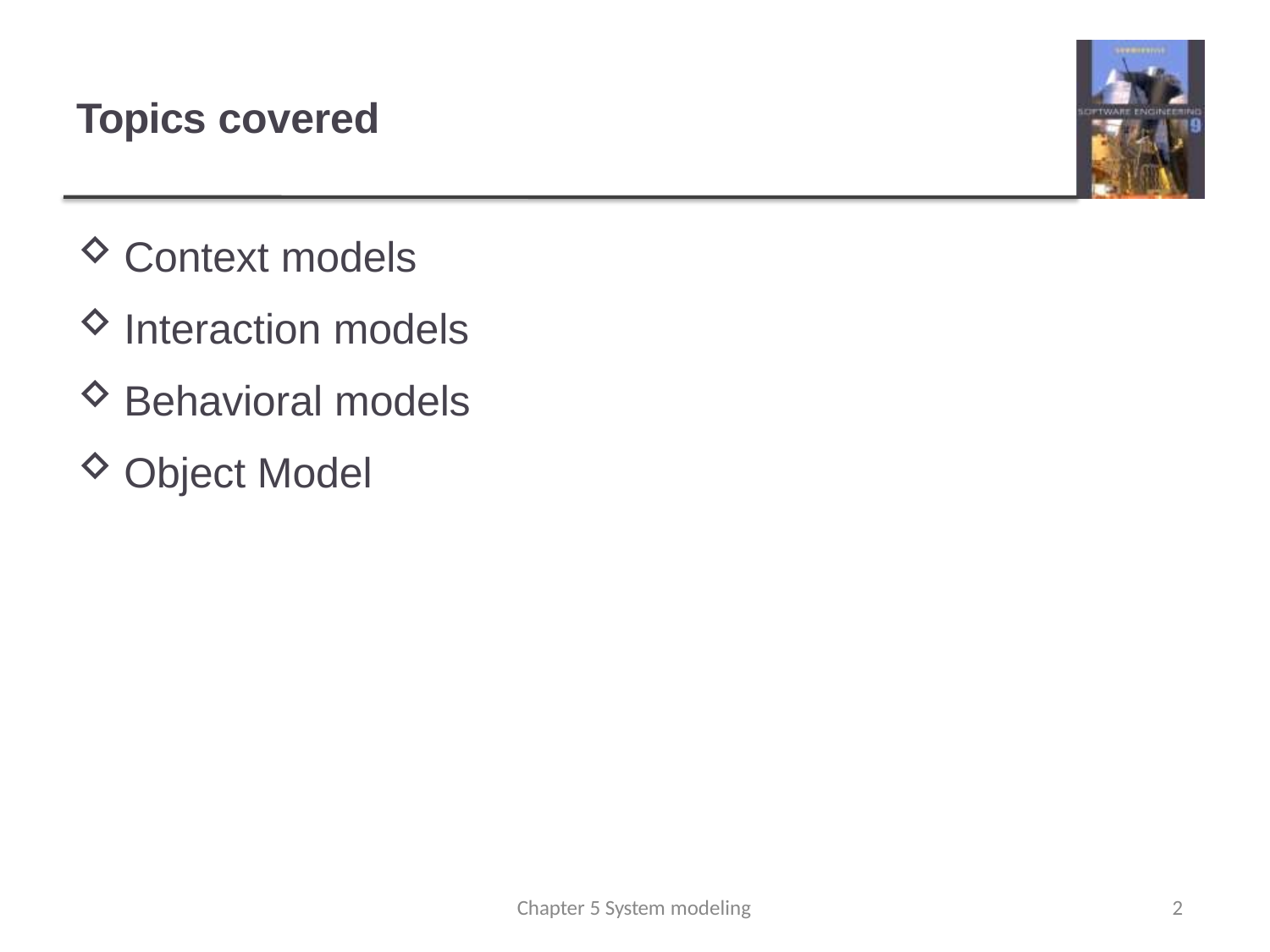

Topics covered

Context models
Interaction models
Behavioral models
Object Model

Chapter 5 System modeling
2